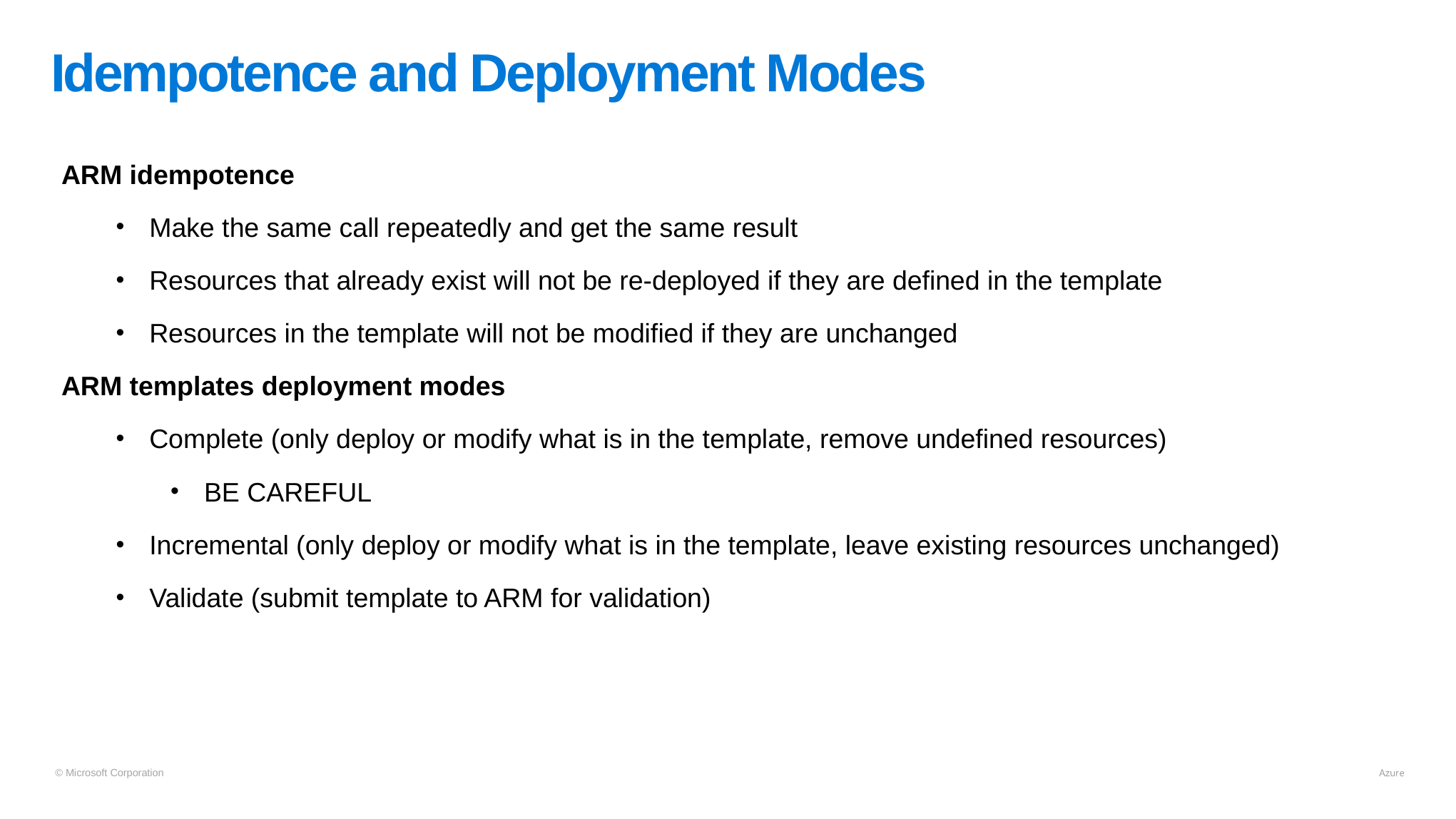

# Idempotence and Deployment Modes
ARM idempotence
Make the same call repeatedly and get the same result
Resources that already exist will not be re-deployed if they are defined in the template
Resources in the template will not be modified if they are unchanged
ARM templates deployment modes
Complete (only deploy or modify what is in the template, remove undefined resources)
BE CAREFUL
Incremental (only deploy or modify what is in the template, leave existing resources unchanged)
Validate (submit template to ARM for validation)